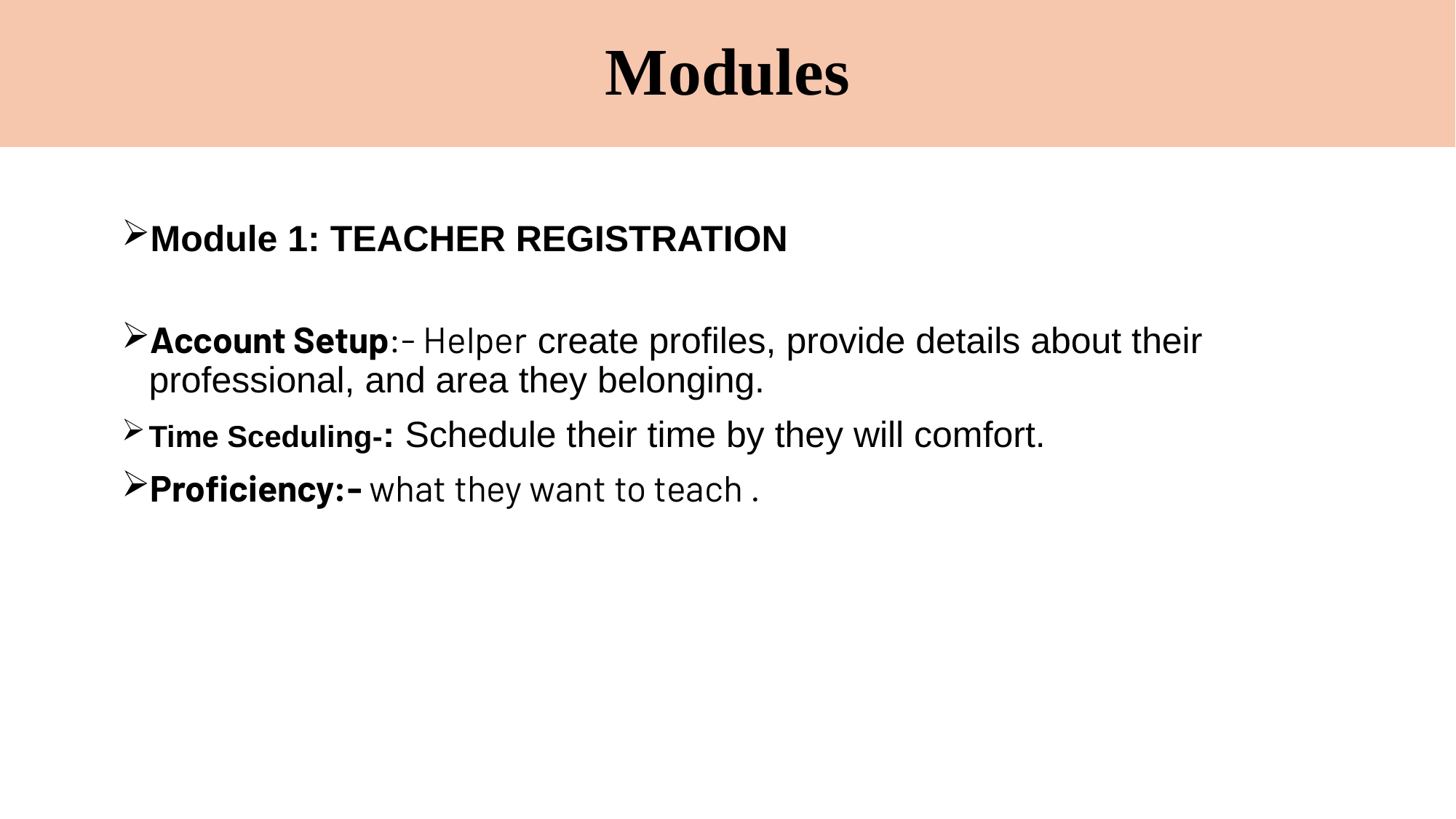

# Modules
Module 1: TEACHER REGISTRATION

Account Setup:- Helper create profiles, provide details about their professional, and area they belonging.
Time Sceduling-: Schedule their time by they will comfort.
Proficiency:- what they want to teach .